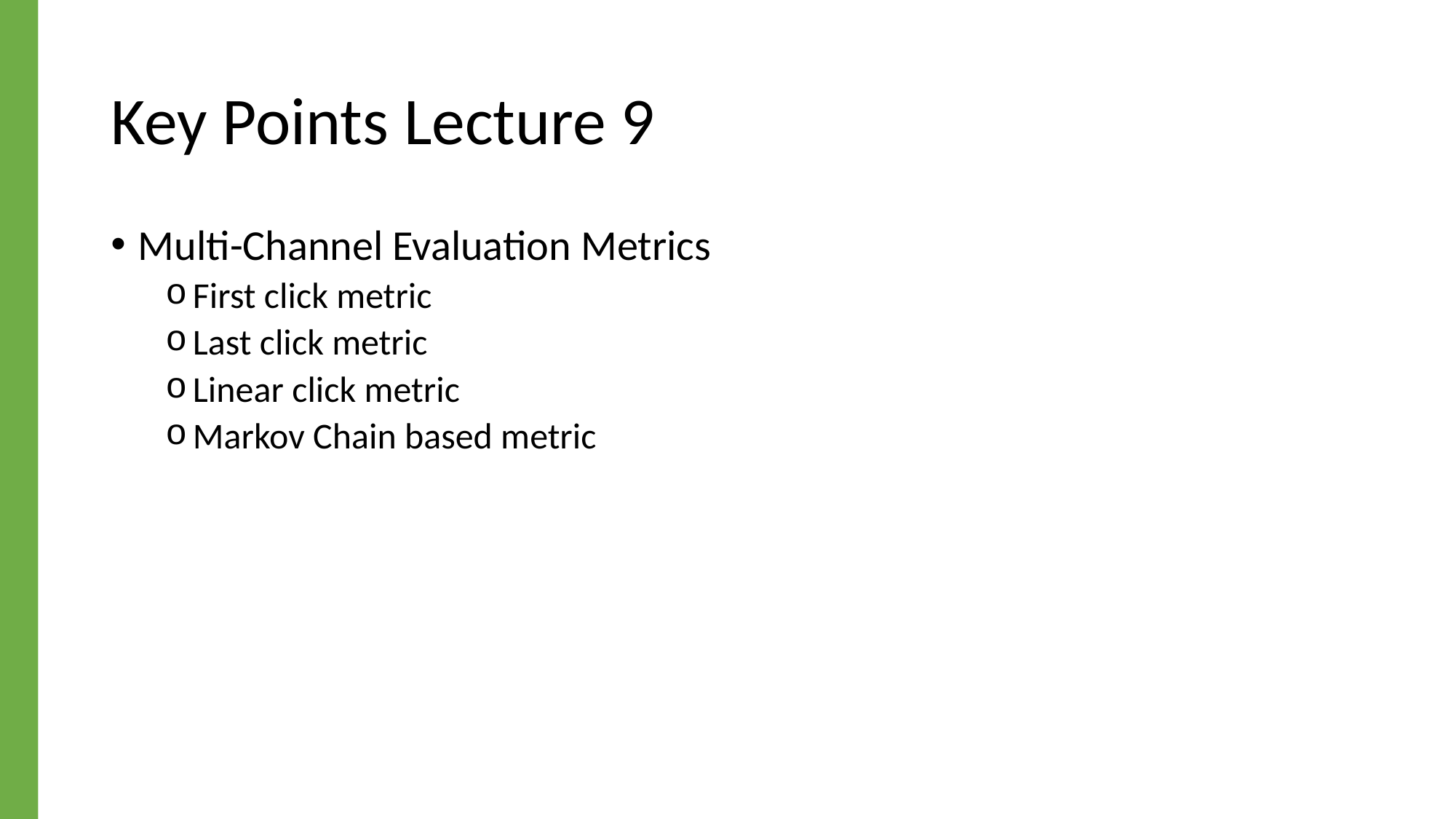

# Key Points Lecture 9
Multi-Channel Evaluation Metrics
First click metric
Last click metric
Linear click metric
Markov Chain based metric